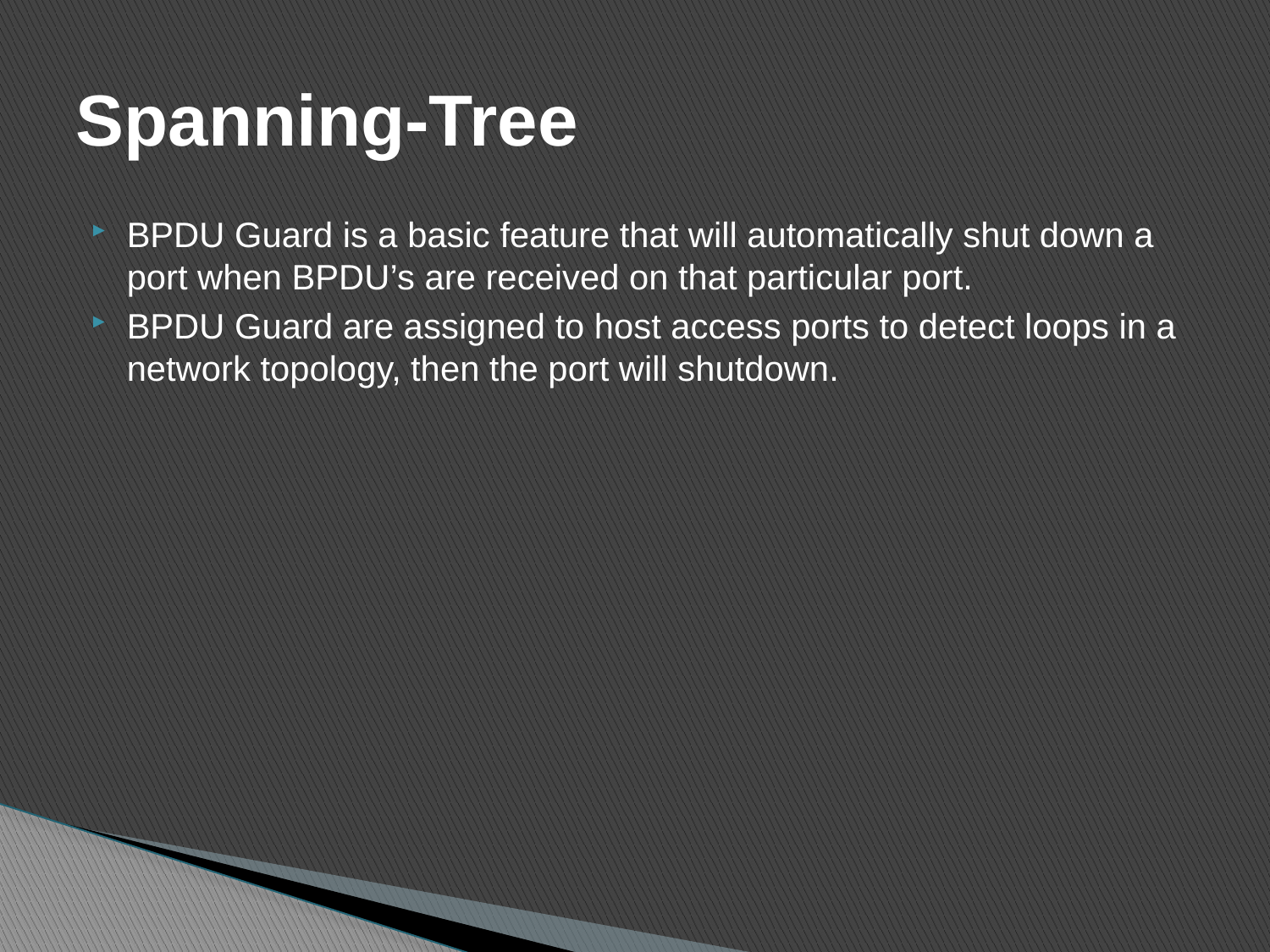

# Spanning-Tree
BPDU Guard is a basic feature that will automatically shut down a port when BPDU’s are received on that particular port.
BPDU Guard are assigned to host access ports to detect loops in a network topology, then the port will shutdown.